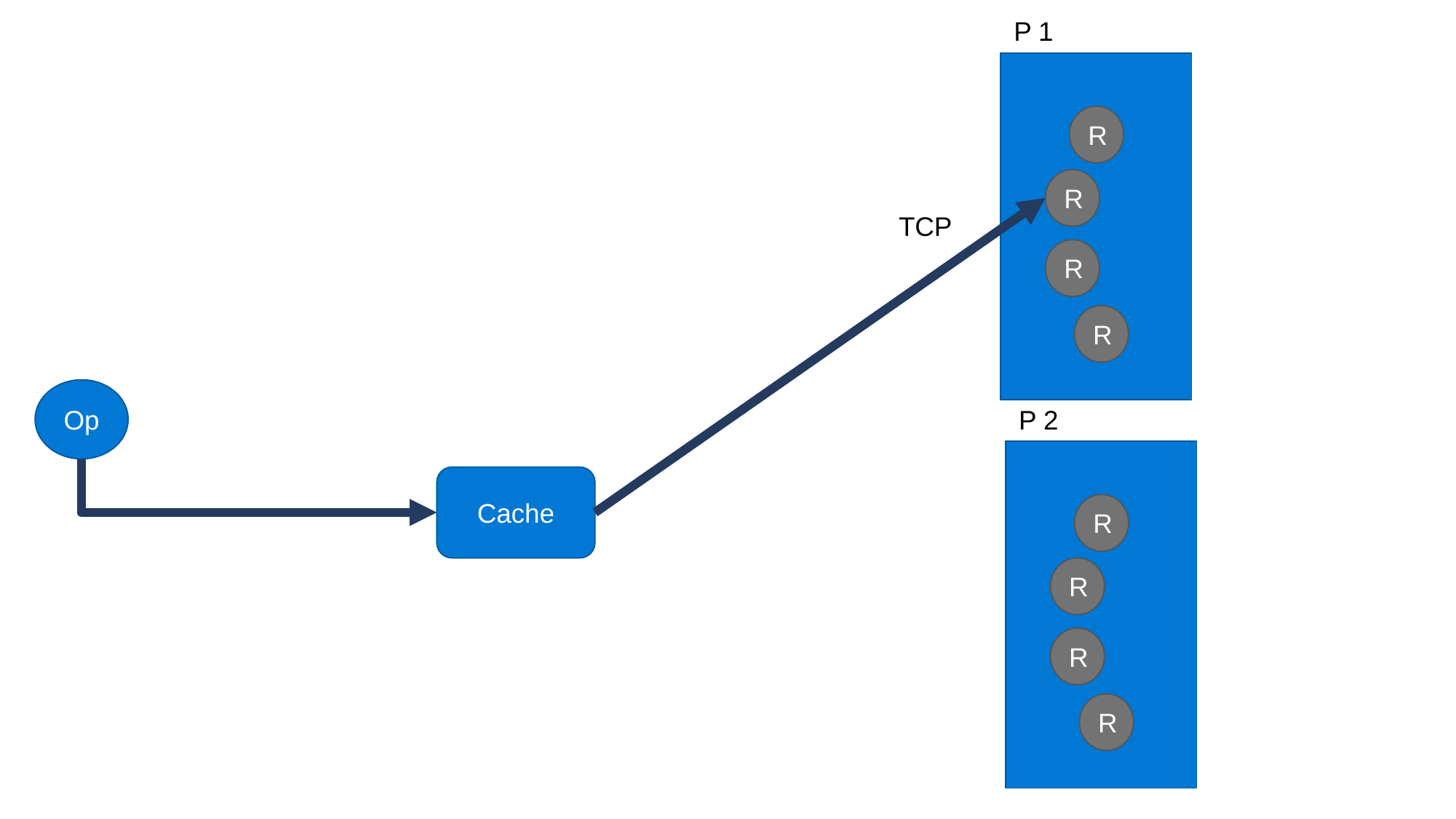

P 1

R
R
TCP
R
R
Op
P 2

Cache
R
R
R
R